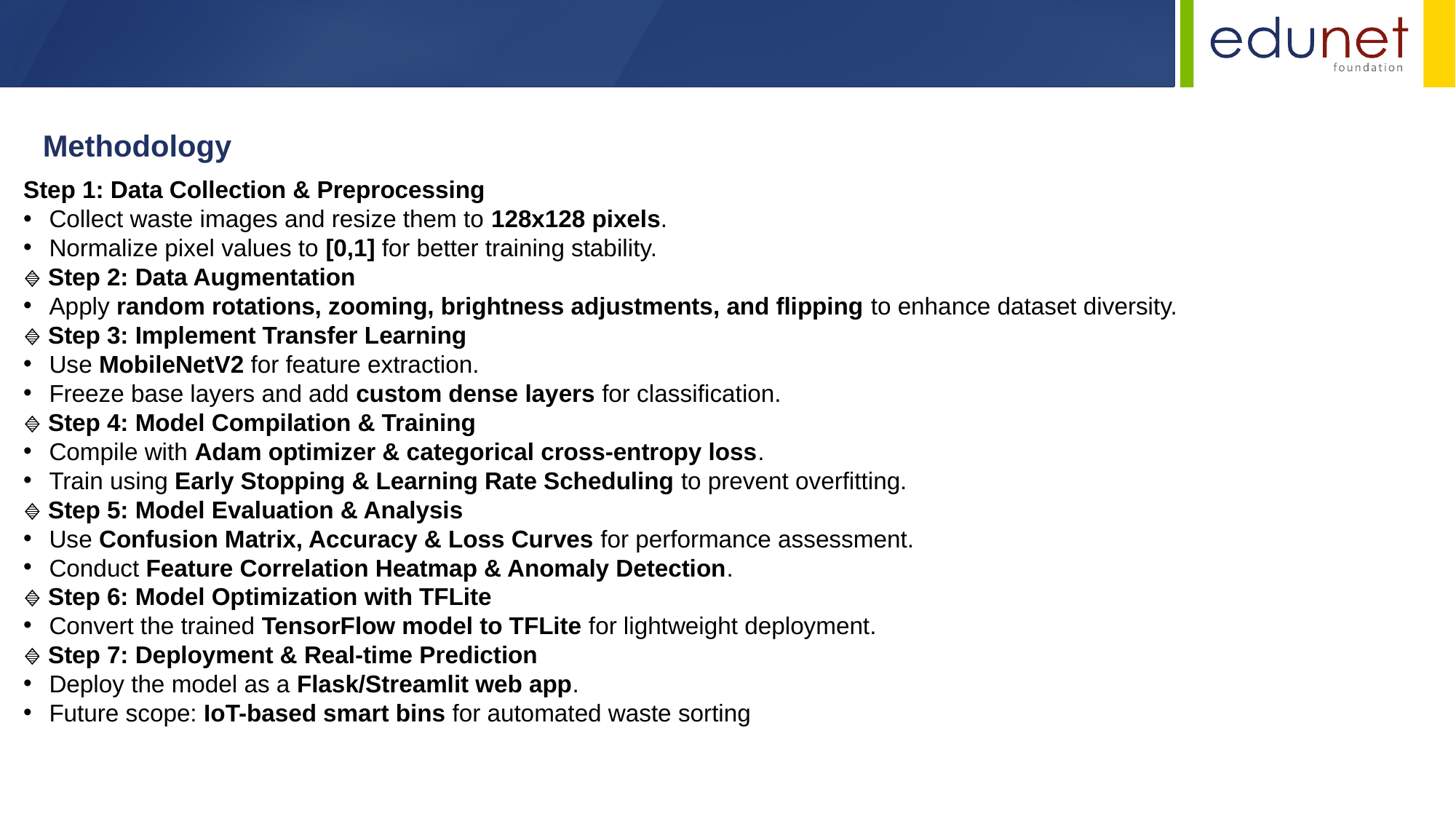

Methodology
Step 1: Data Collection & Preprocessing
Collect waste images and resize them to 128x128 pixels.
Normalize pixel values to [0,1] for better training stability.
🔹 Step 2: Data Augmentation
Apply random rotations, zooming, brightness adjustments, and flipping to enhance dataset diversity.
🔹 Step 3: Implement Transfer Learning
Use MobileNetV2 for feature extraction.
Freeze base layers and add custom dense layers for classification.
🔹 Step 4: Model Compilation & Training
Compile with Adam optimizer & categorical cross-entropy loss.
Train using Early Stopping & Learning Rate Scheduling to prevent overfitting.
🔹 Step 5: Model Evaluation & Analysis
Use Confusion Matrix, Accuracy & Loss Curves for performance assessment.
Conduct Feature Correlation Heatmap & Anomaly Detection.
🔹 Step 6: Model Optimization with TFLite
Convert the trained TensorFlow model to TFLite for lightweight deployment.
🔹 Step 7: Deployment & Real-time Prediction
Deploy the model as a Flask/Streamlit web app.
Future scope: IoT-based smart bins for automated waste sorting